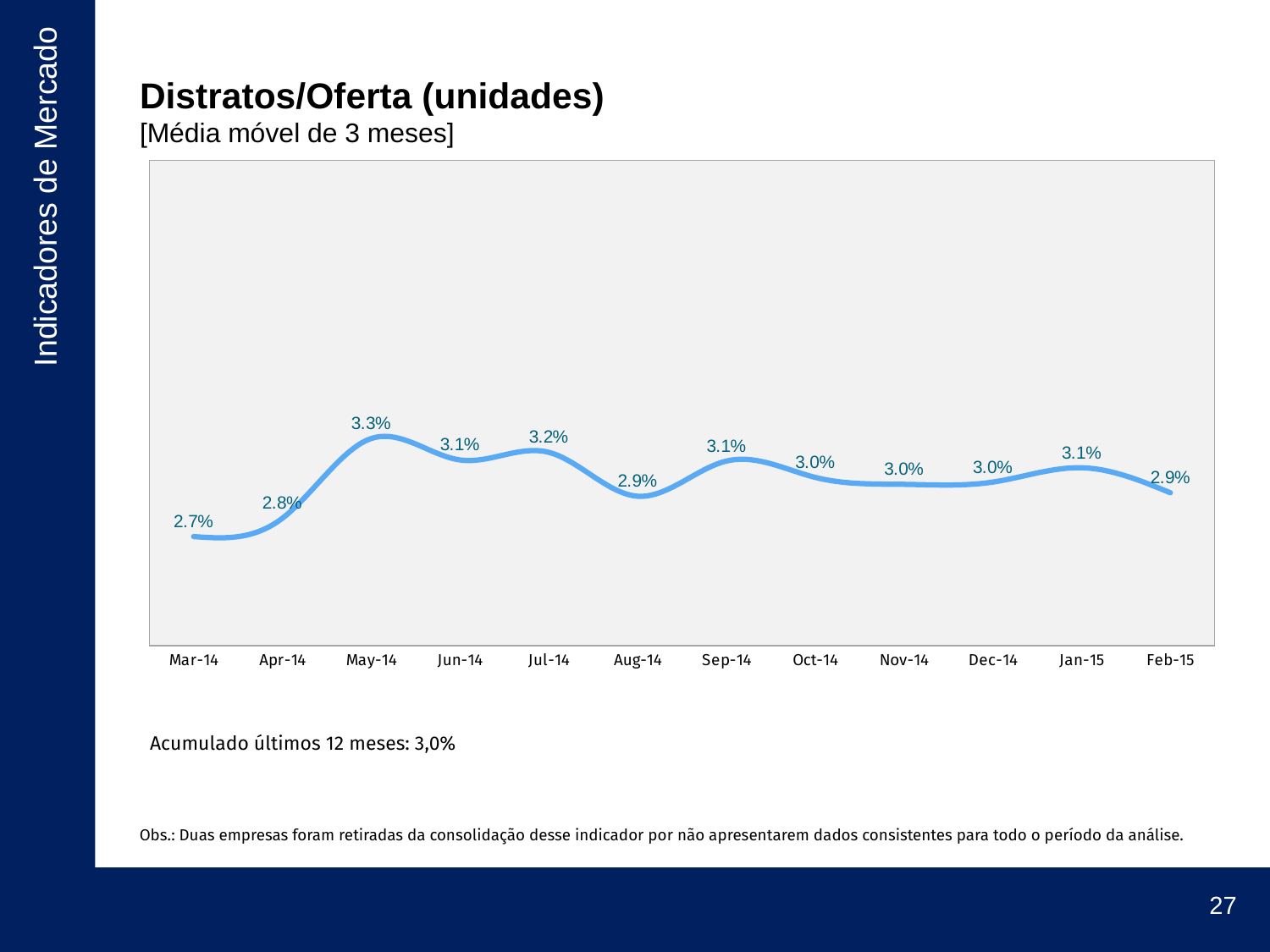

# Distratos/Oferta (unidades) [Média móvel de 3 meses]

### Chart

| Category |  |
|---|---|
| 41699 | 0.02674536200407845 |
| 41730 | 0.027875877478198523 |
| 41760 | 0.03280096684944916 |
| 41791 | 0.03147436799871287 |
| 41821 | 0.03194739189791974 |
| 41852 | 0.029234200123661777 |
| 41883 | 0.03140900610583446 |
| 41913 | 0.030400705609018027 |
| 41944 | 0.029970122465840257 |
| 41974 | 0.03010993973778173 |
| 42005 | 0.030995123035667142 |
| 42036 | 0.02944922880956996 |
| Acumulado últimos 12 meses: 3,0% |
| --- |
Obs.: Duas empresas foram retiradas da consolidação desse indicador por não apresentarem dados consistentes para todo o período da análise.
27